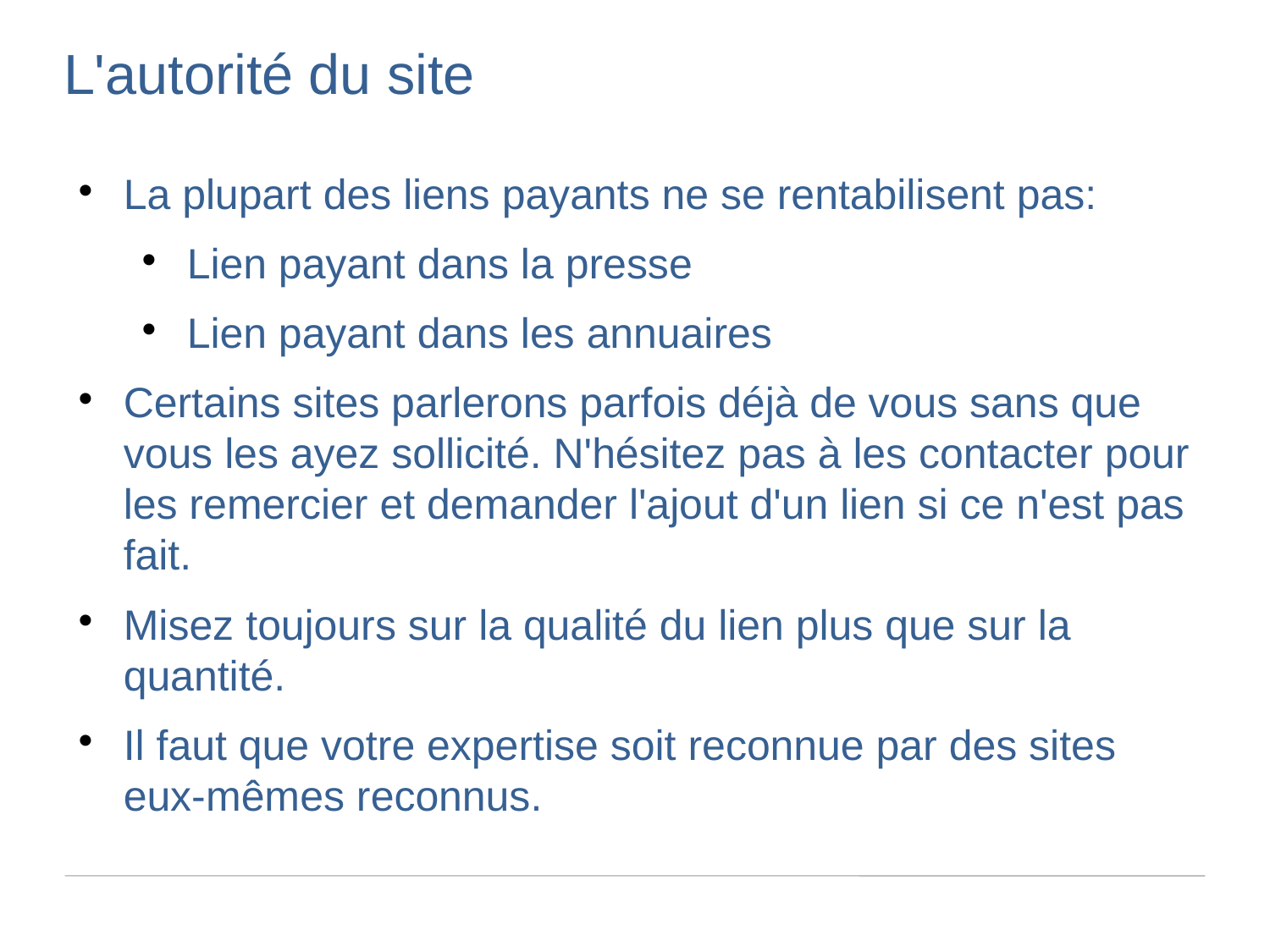

L'autorité du site
La plupart des liens payants ne se rentabilisent pas:
Lien payant dans la presse
Lien payant dans les annuaires
Certains sites parlerons parfois déjà de vous sans que vous les ayez sollicité. N'hésitez pas à les contacter pour les remercier et demander l'ajout d'un lien si ce n'est pas fait.
Misez toujours sur la qualité du lien plus que sur la quantité.
Il faut que votre expertise soit reconnue par des sites eux-mêmes reconnus.